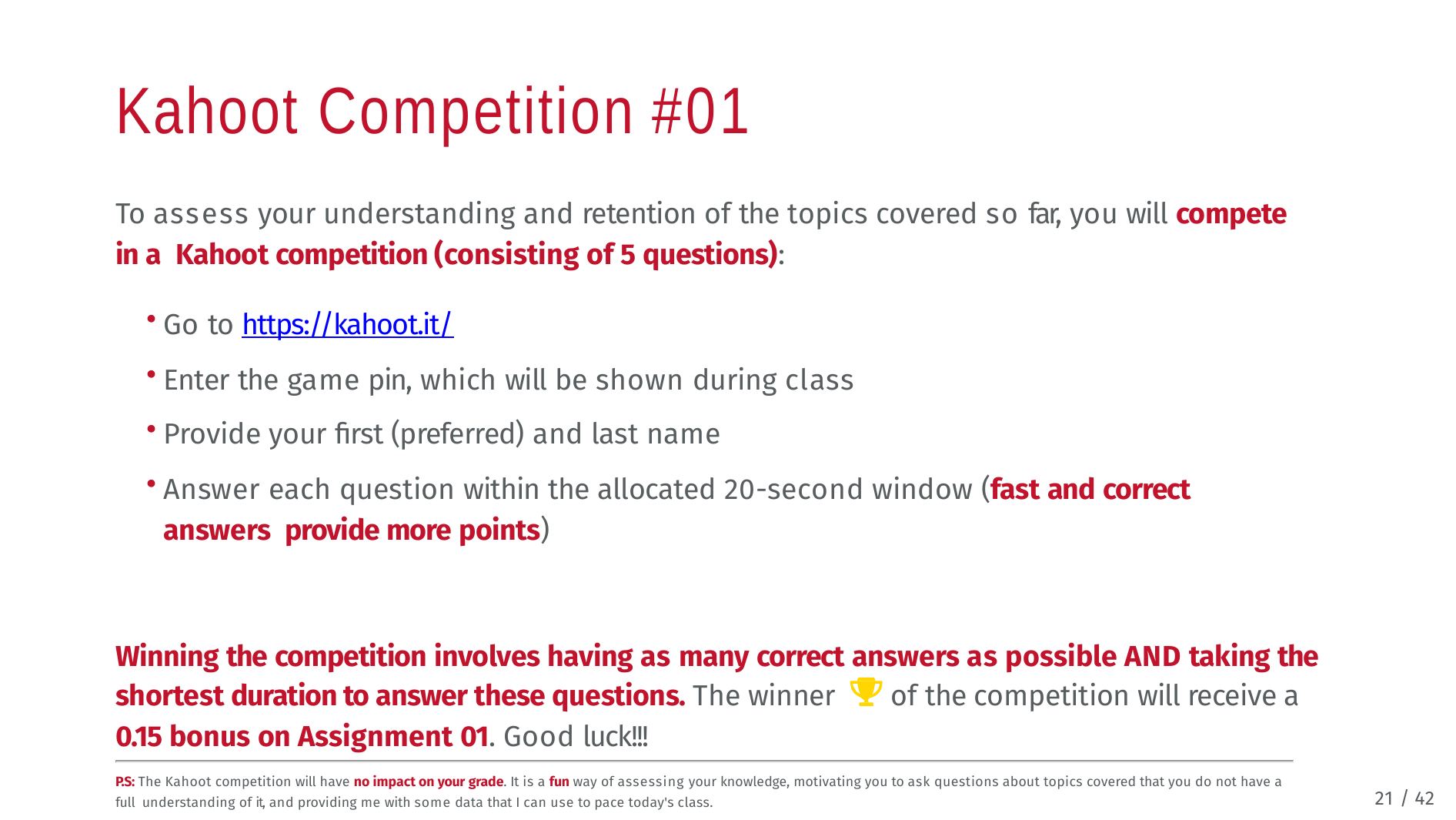

# Kahoot Competition #01
To assess your understanding and retention of the topics covered so far, you will compete in a  Kahoot competition (consisting of 5 questions):

Go to https://kahoot.it/
Enter the game pin, which will be shown during class
Provide your first (preferred) and last name
Answer each question within the allocated 20-second window (fast and correct answers  provide more points)

Winning the competition involves having as many correct answers as possible AND taking the  shortest duration to answer these questions. The winner	of the competition will receive a
0.15 bonus on Assignment 01. Good luck!!!

P.S: The Kahoot competition will have no impact on your grade. It is a fun way of assessing your knowledge, motivating you to ask questions about topics covered that you do not have a full  understanding of it, and providing me with some data that I can use to pace today's class.
21 / 42